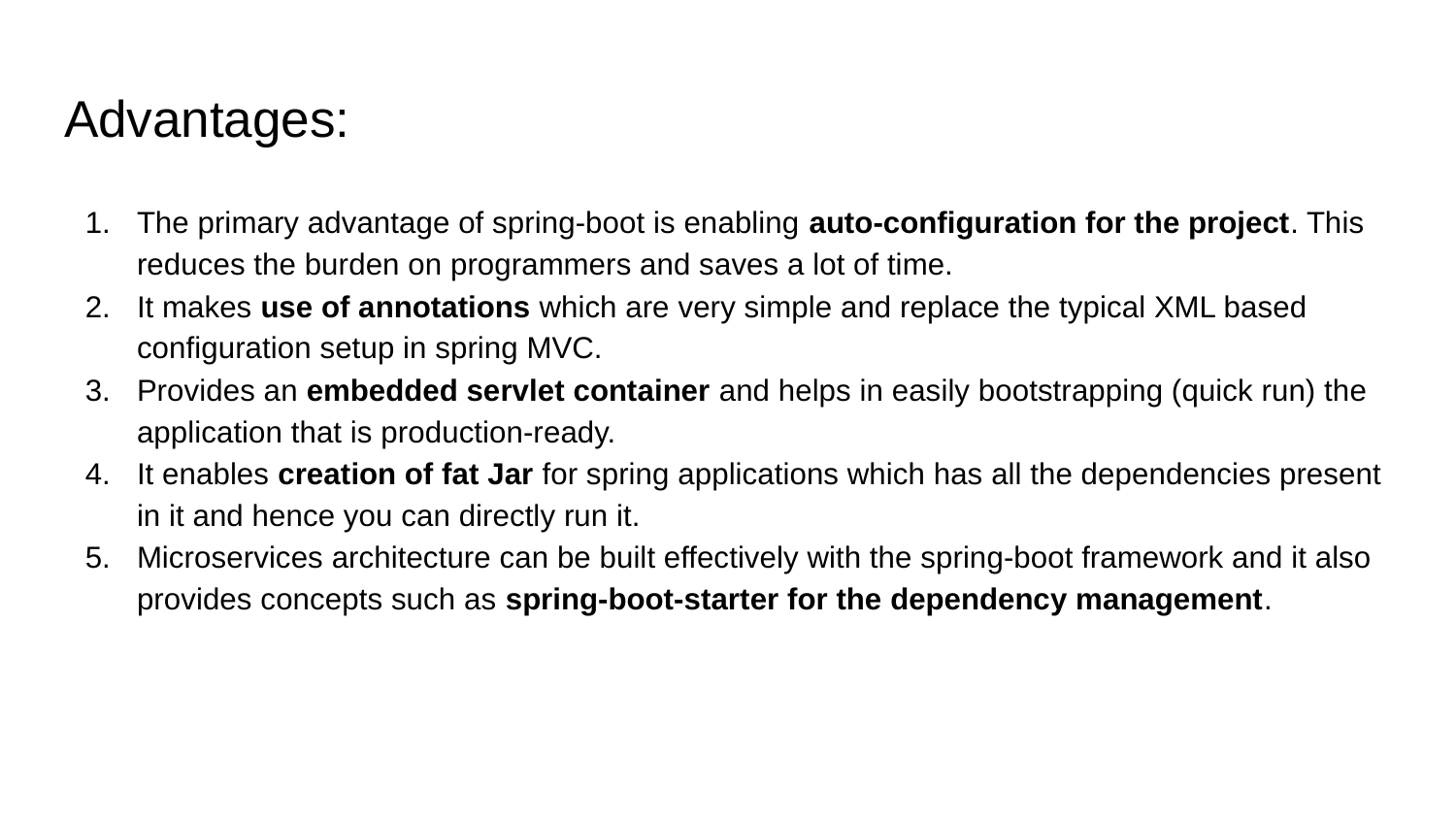

# Advantages:
The primary advantage of spring-boot is enabling auto-configuration for the project. This reduces the burden on programmers and saves a lot of time.
It makes use of annotations which are very simple and replace the typical XML based configuration setup in spring MVC.
Provides an embedded servlet container and helps in easily bootstrapping (quick run) the application that is production-ready.
It enables creation of fat Jar for spring applications which has all the dependencies present in it and hence you can directly run it.
Microservices architecture can be built effectively with the spring-boot framework and it also provides concepts such as spring-boot-starter for the dependency management.